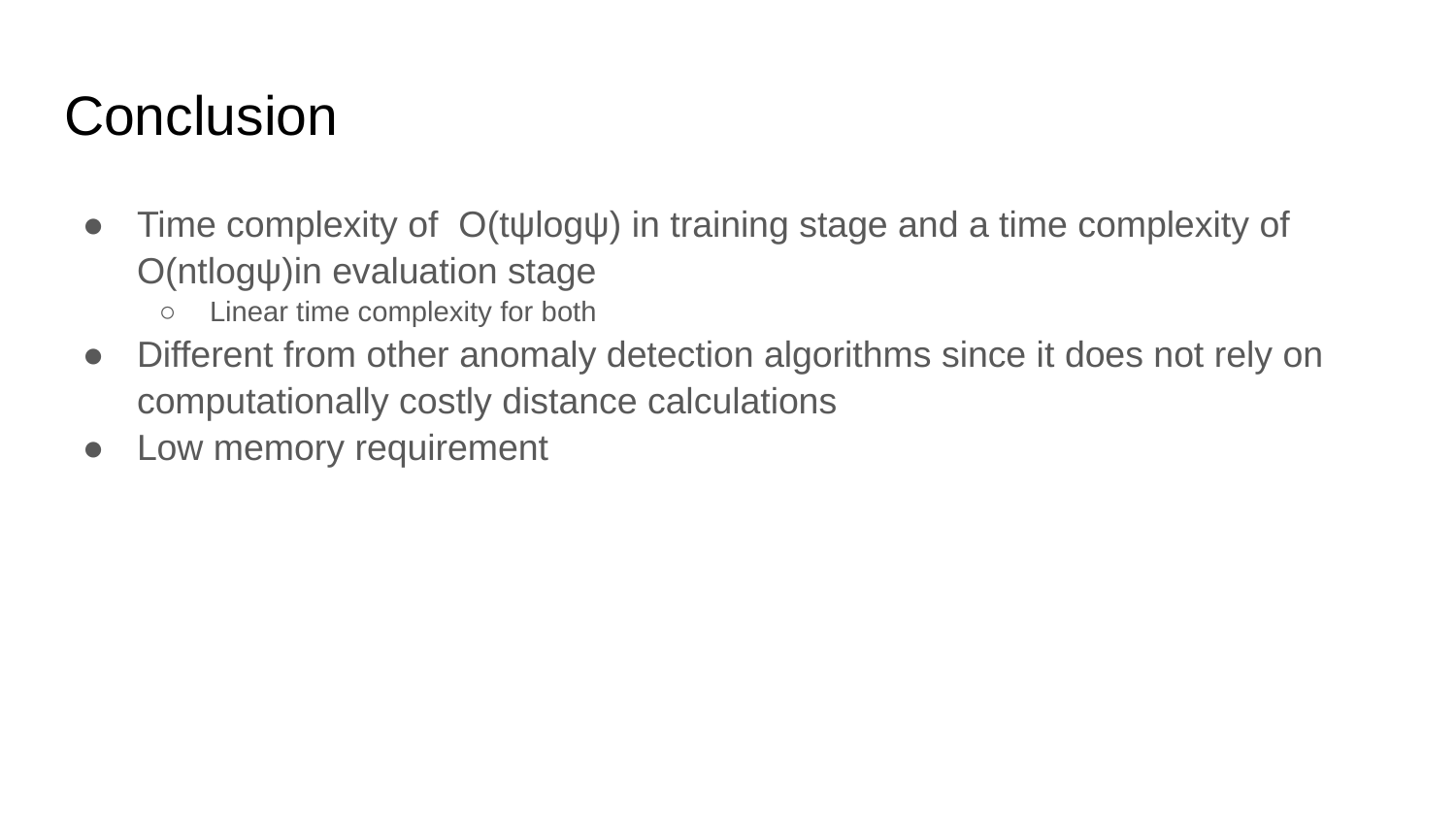

# Conclusion
Time complexity of  O(tψlogψ) in training stage and a time complexity of O(ntlogψ)in evaluation stage
Linear time complexity for both
Different from other anomaly detection algorithms since it does not rely on computationally costly distance calculations
Low memory requirement